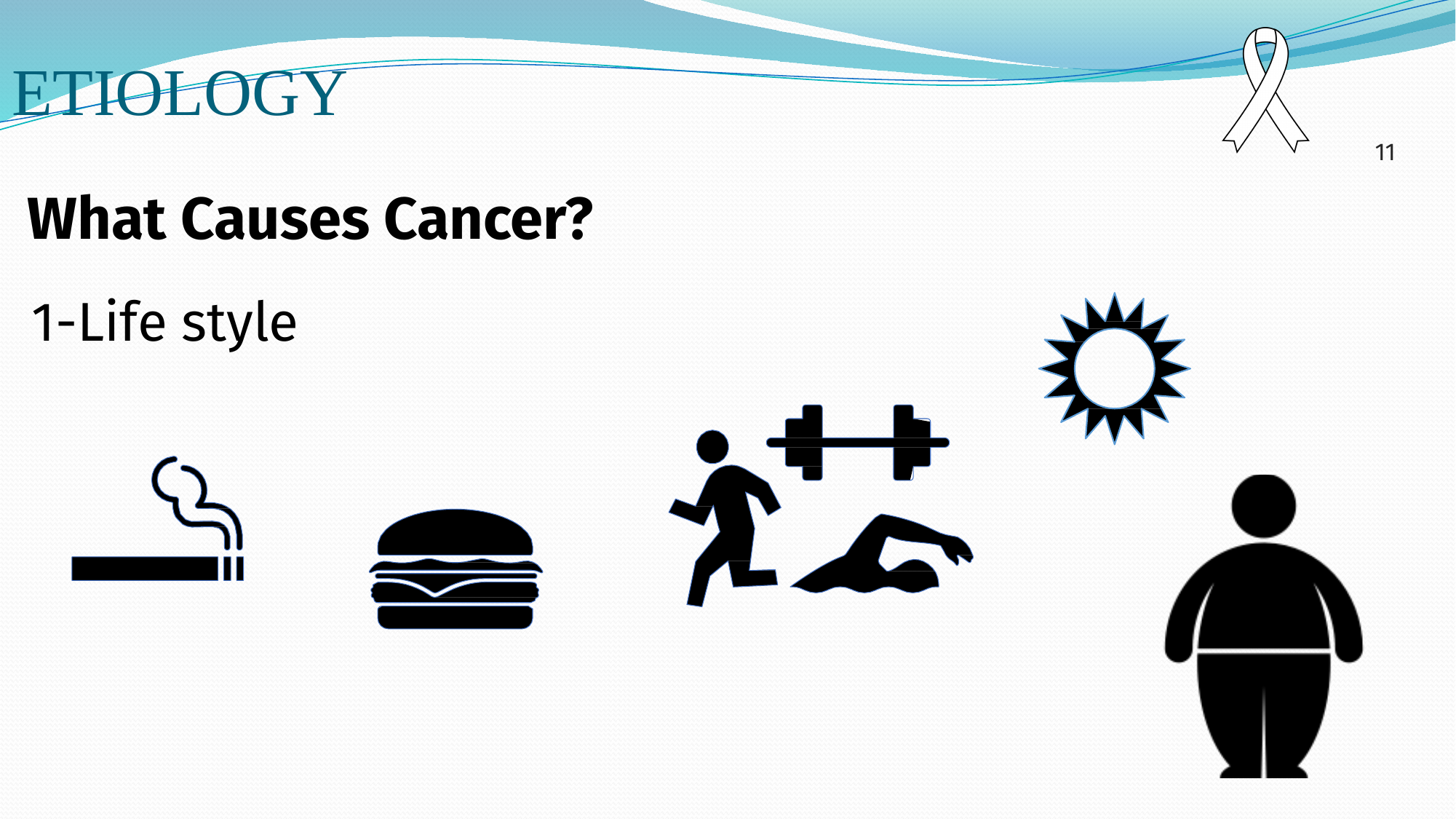

# ETIOLOGY
11
What Causes Cancer?
1-Life style